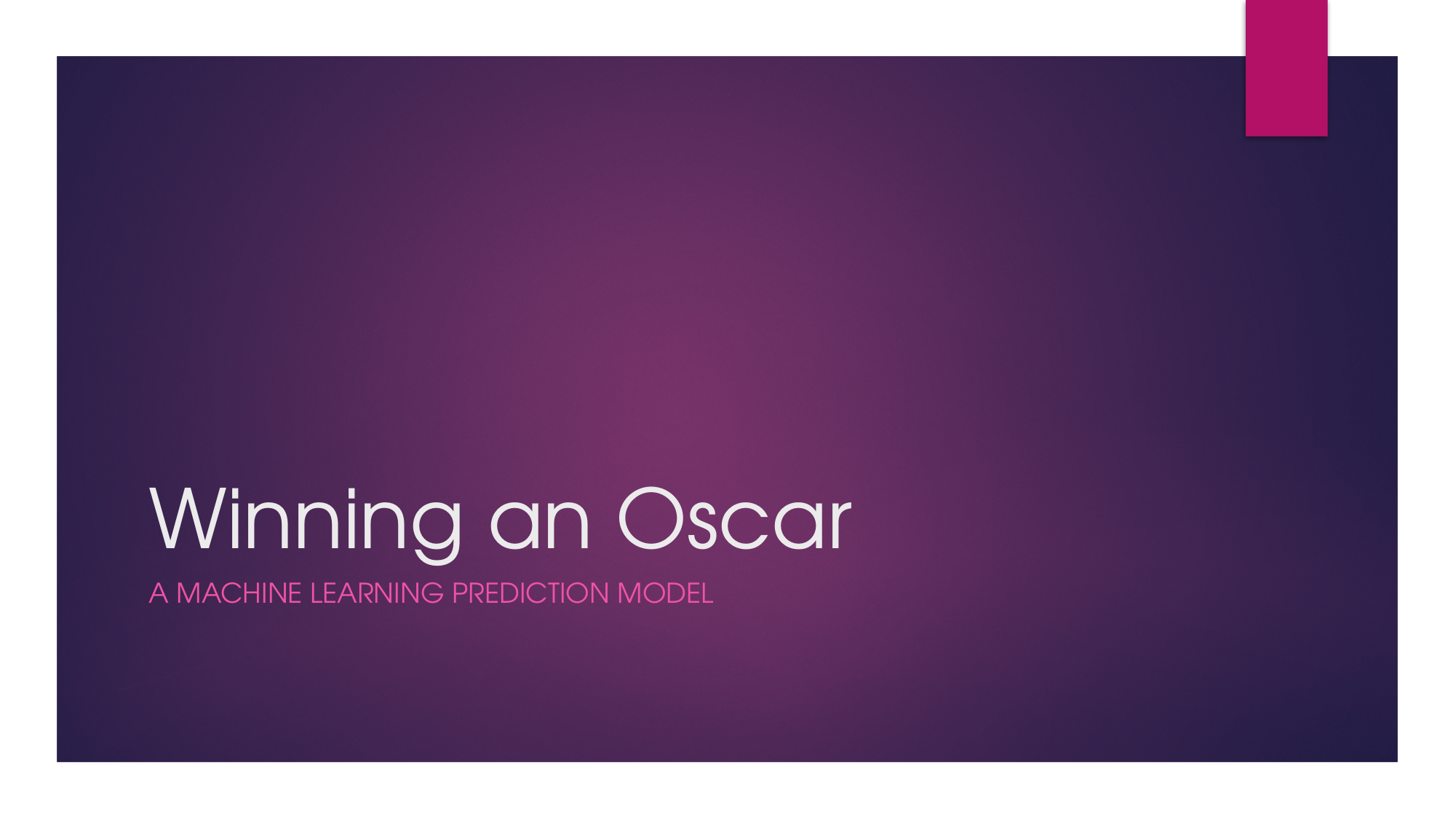

# Winning an Oscar
A Machine learning prediction model